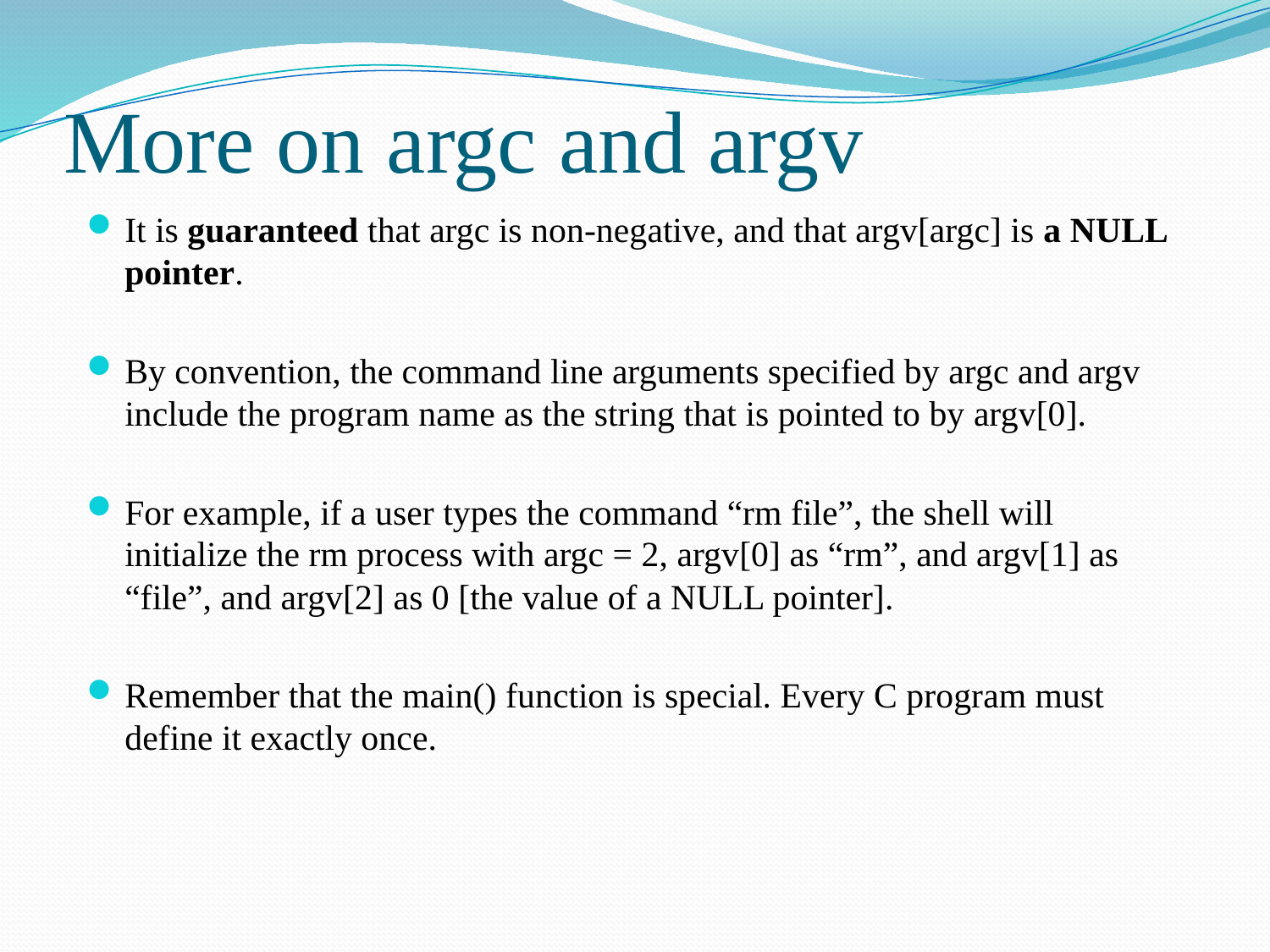

# More on argc and argv
It is guaranteed that argc is non-negative, and that argv[argc] is a NULL pointer.

By convention, the command line arguments specified by argc and argv include the program name as the string that is pointed to by argv[0].

For example, if a user types the command “rm file”, the shell will initialize the rm process with argc = 2, argv[0] as “rm”, and argv[1] as “file”, and argv[2] as 0 [the value of a NULL pointer].

Remember that the main() function is special. Every C program must define it exactly once.